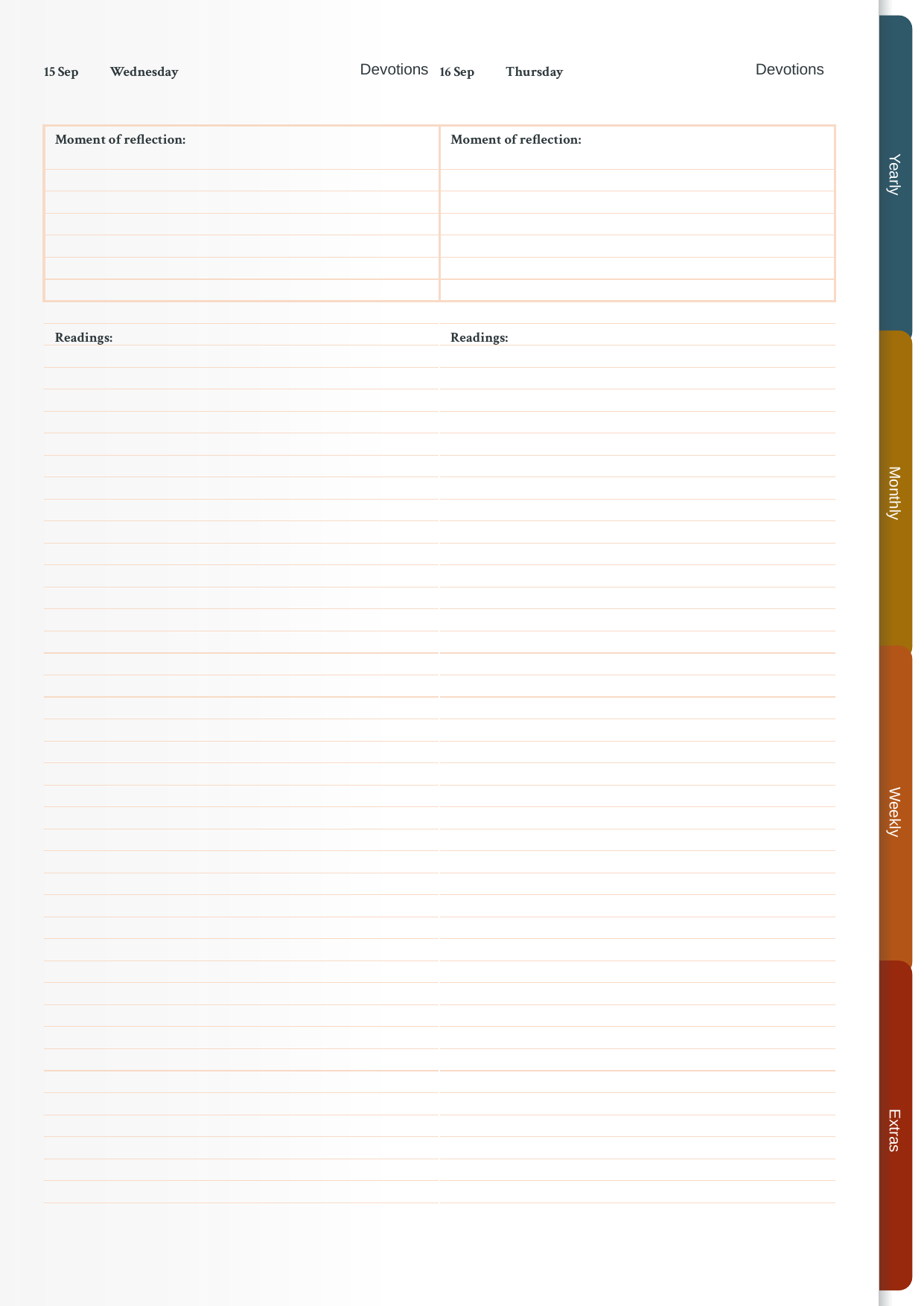

# 15September - 16September
Yearly
15 Sep
Wednesday
Devotions
16 Sep
Thursday
Devotions
Monthly
Weekly
Extras